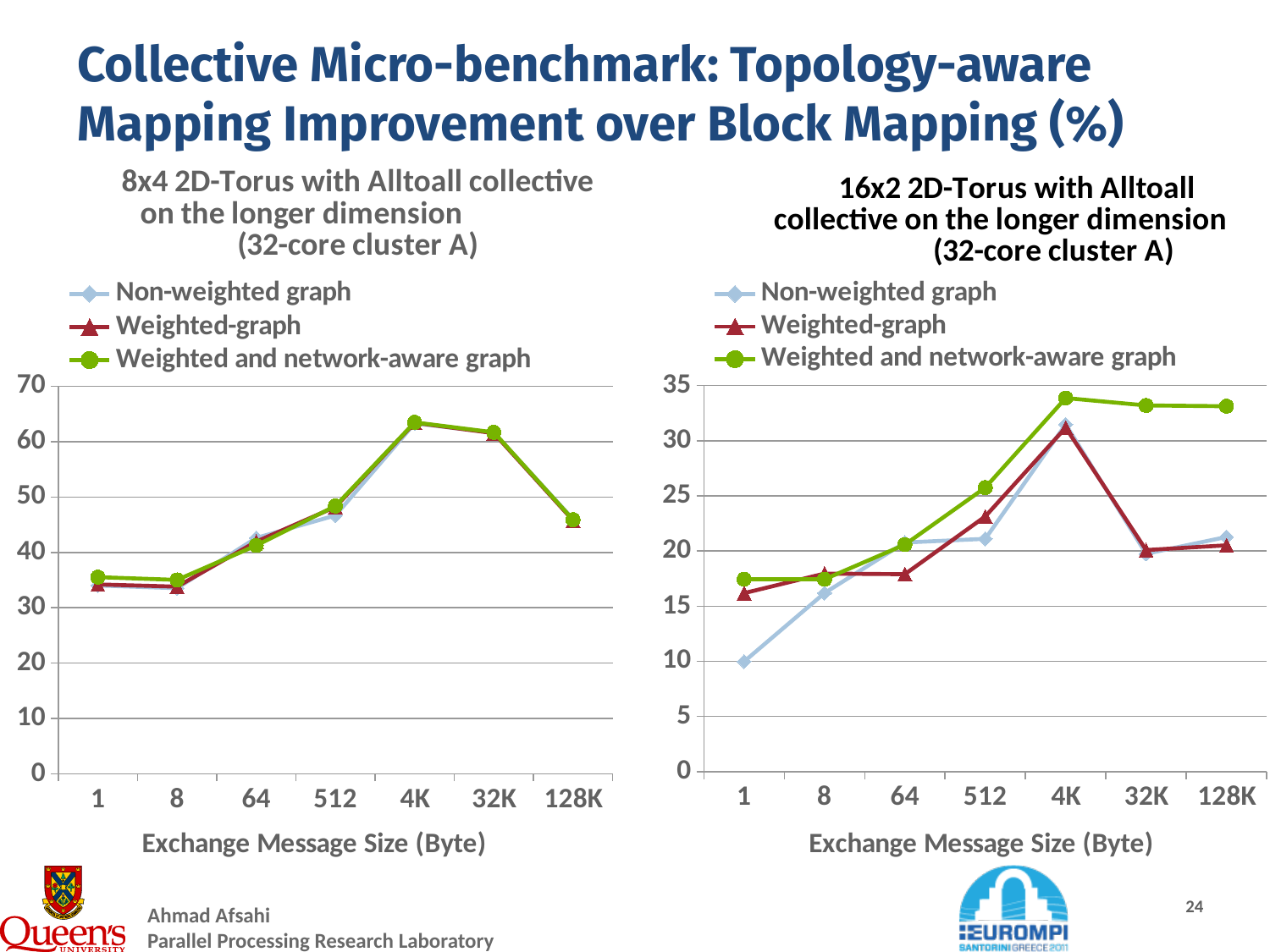

# Collective Micro-benchmark: Topology-aware Mapping Improvement over Block Mapping (%)

### Chart: 8x4 2D-Torus with Alltoall collective on the longer dimension                  (32-core cluster A)

| Category |  |  |  |
|---|---|---|---|
| 1 | 34.01039206424186 | 34.199338686821 | 35.52196504487483 |
| 8 | 33.52059925093634 | 33.80149812734079 | 35.01872659176021 |
| 64 | 42.60420509037255 | 41.94024345260036 | 41.23939505717447 |
| 512 | 46.6692789968652 | 48.1974921630094 | 48.37382445141044 |
| 4K | 63.29243953979808 | 63.40396806762142 | 63.4744071378258 |
| 32K | 61.6067391051564 | 61.52405069832943 | 61.67069341981154 |
| 128K | 45.9971205194537 | 45.75907581293701 | 45.88670219173202 |

### Chart: 16x2 2D-Torus with Alltoall collective on the longer dimension                 (32-core cluster A)

| Category |  |  |  |
|---|---|---|---|
| 1 | 9.98296422487223 | 16.18398637137988 | 17.44463373083476 |
| 8 | 16.18989653073645 | 17.95496043822276 | 17.43761412051126 |
| 64 | 20.76780758556892 | 17.90009250693802 | 20.58279370952818 |
| 512 | 21.10851353984025 | 23.13461913111241 | 25.74517825832845 |
| 4K | 31.47177342950621 | 31.18502330634261 | 33.86430529413996 |
| 32K | 19.75305003830966 | 20.08457594153357 | 33.18942653385984 |
| 128K | 21.27511231050502 | 20.51593840634512 | 33.12158192630095 |